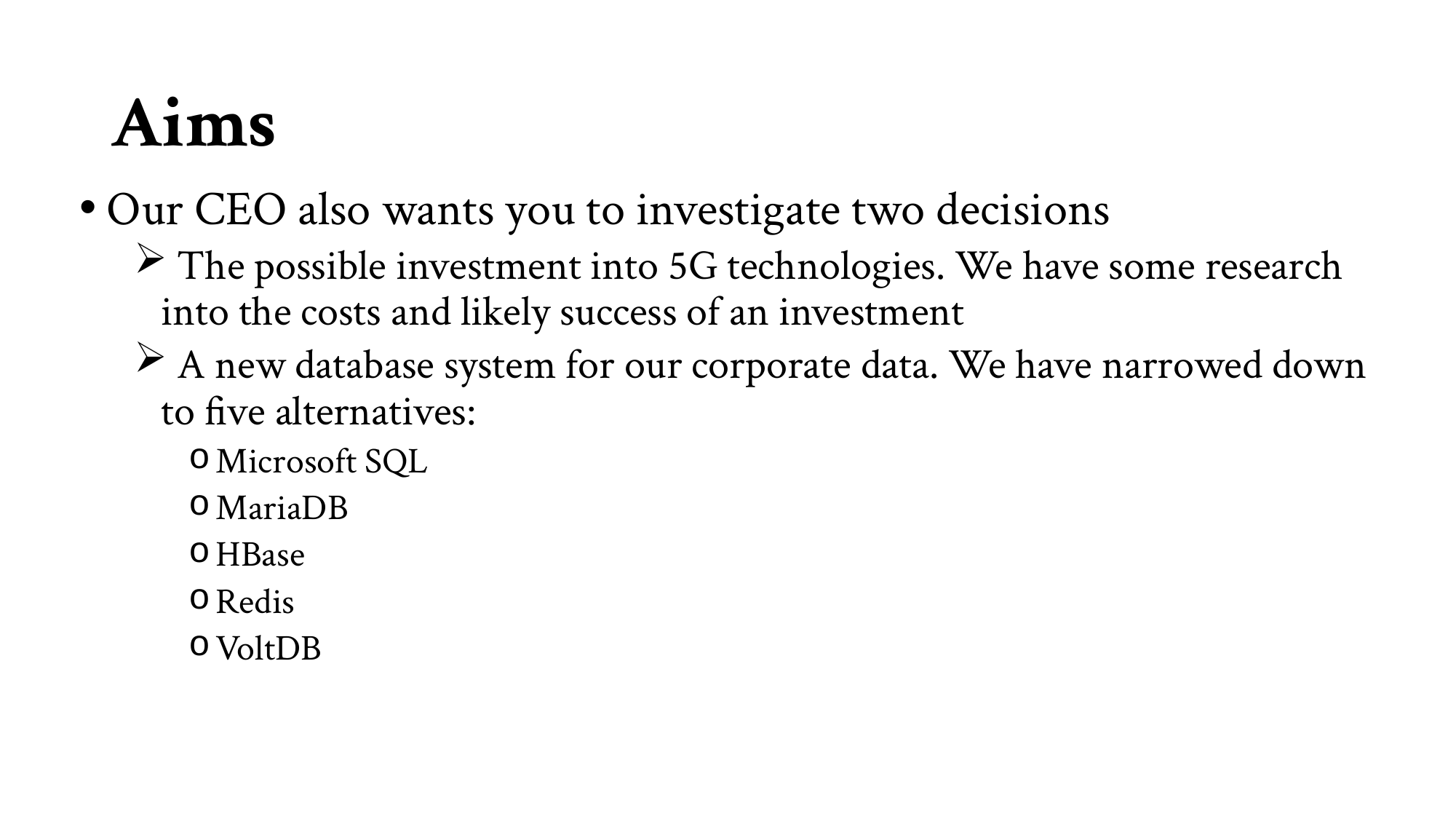

# Aims
Our CEO also wants you to investigate two decisions
 The possible investment into 5G technologies. We have some research into the costs and likely success of an investment
 A new database system for our corporate data. We have narrowed down to five alternatives:
Microsoft SQL
MariaDB
HBase
Redis
VoltDB